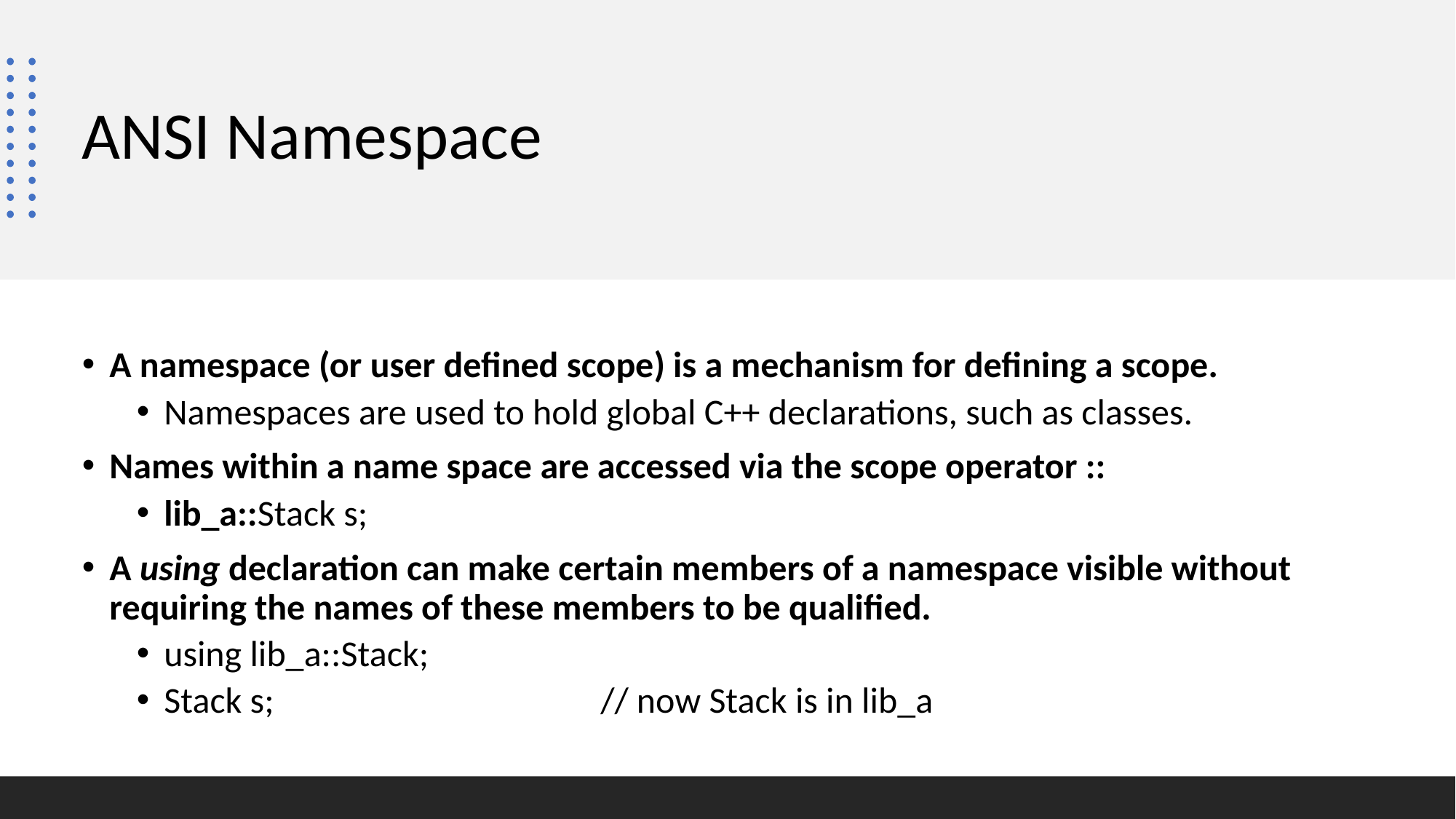

# ANSI Namespace

A namespace (or user defined scope) is a mechanism for defining a scope.
Namespaces are used to hold global C++ declarations, such as classes.
Names within a name space are accessed via the scope operator ::
lib_a::Stack s;
A using declaration can make certain members of a namespace visible without requiring the names of these members to be qualified.
using lib_a::Stack;
Stack s;			// now Stack is in lib_a